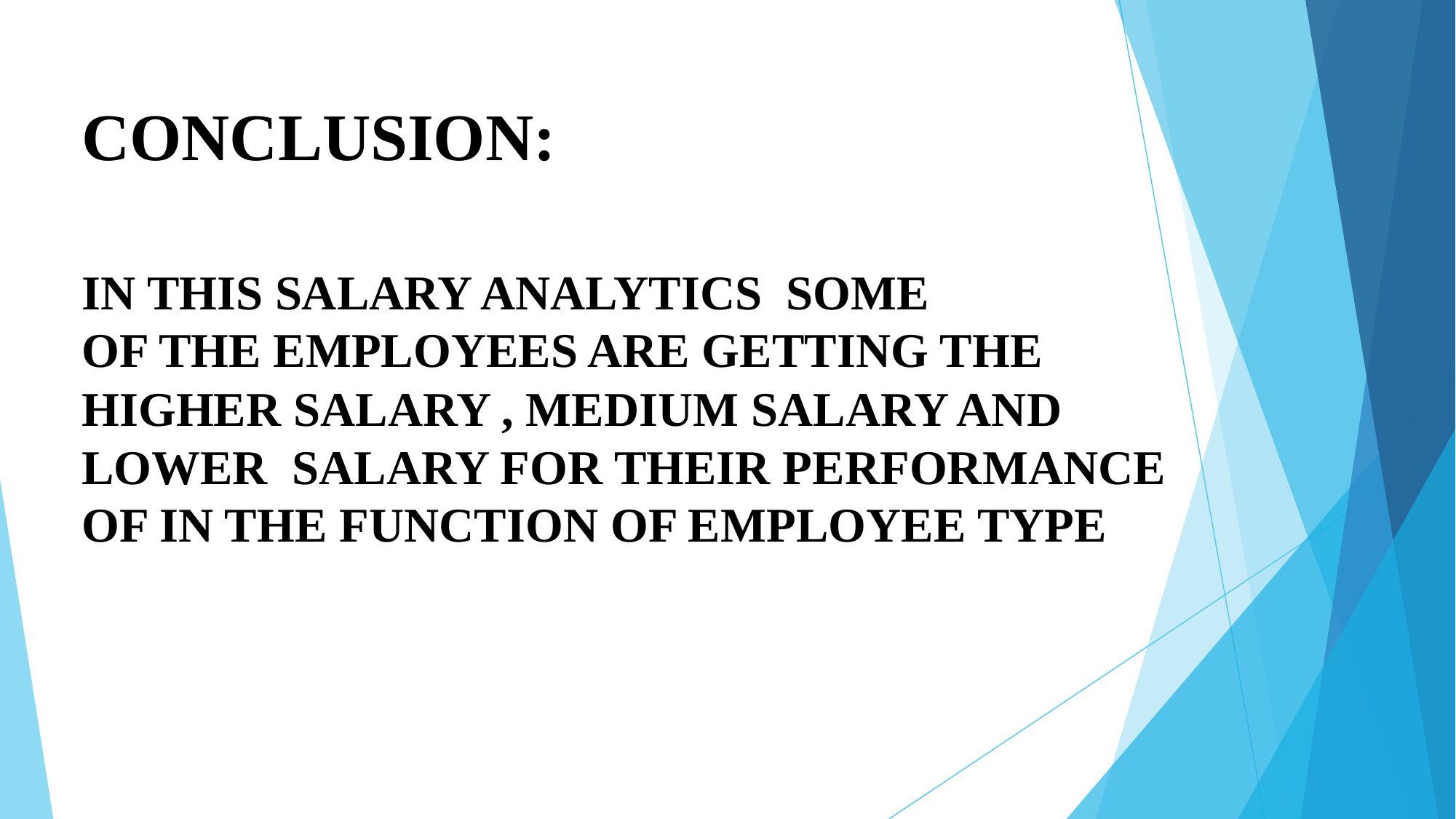

# CONCLUSION: IN THIS SALARY ANALYTICS  SOME OF THE EMPLOYEES ARE GETTING THE  HIGHER SALARY , MEDIUM SALARY AND LOWER  SALARY FOR THEIR PERFORMANCE  OF IN THE FUNCTION OF EMPLOYEE TYPE